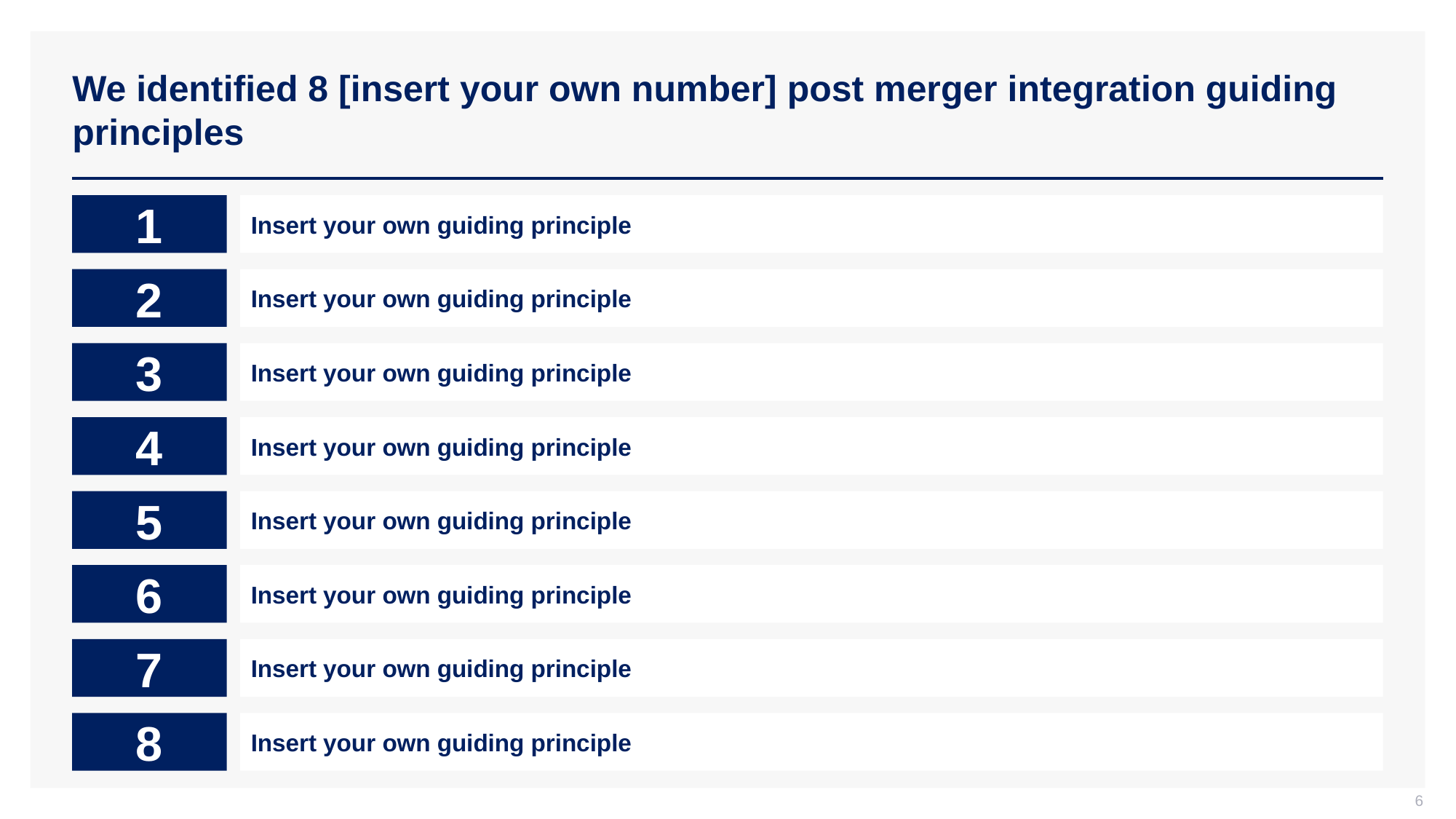

# We identified 8 [insert your own number] post merger integration guiding principles
1
Insert your own guiding principle
2
Insert your own guiding principle
3
Insert your own guiding principle
4
Insert your own guiding principle
5
Insert your own guiding principle
6
Insert your own guiding principle
7
Insert your own guiding principle
8
Insert your own guiding principle
6